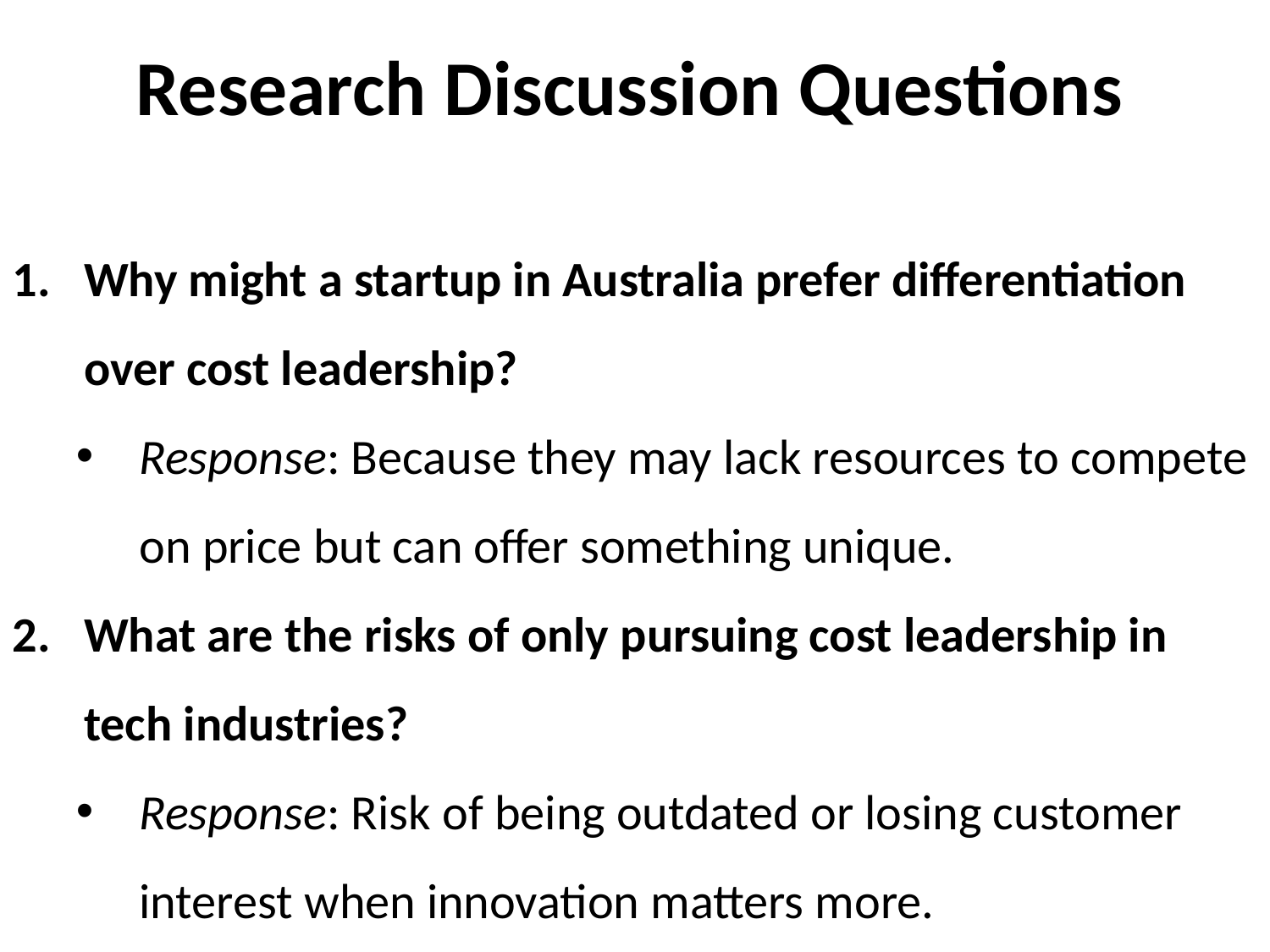

# Research Discussion Questions
Why might a startup in Australia prefer differentiation over cost leadership?
Response: Because they may lack resources to compete on price but can offer something unique.
What are the risks of only pursuing cost leadership in tech industries?
Response: Risk of being outdated or losing customer interest when innovation matters more.